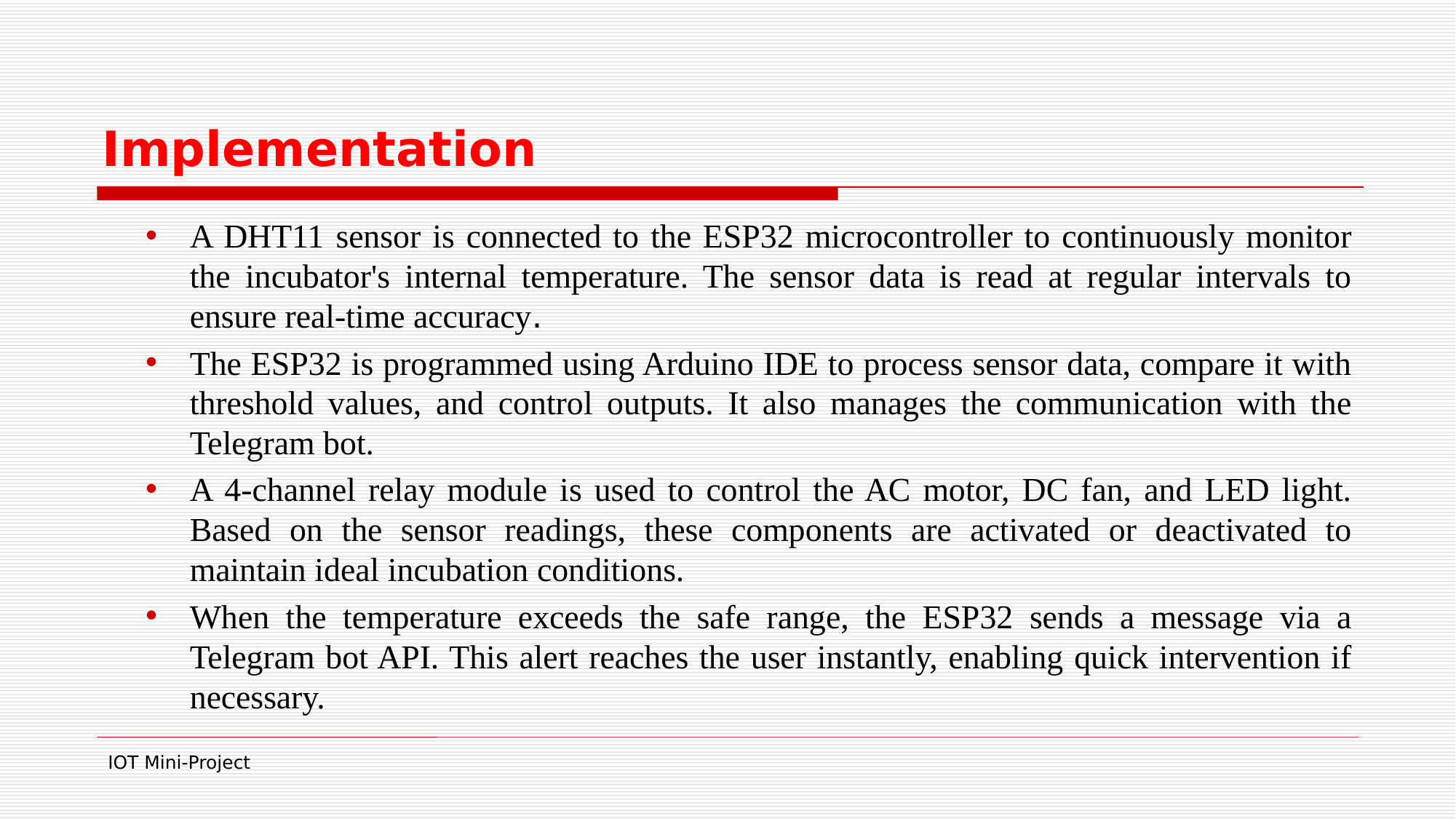

# Implementation
A DHT11 sensor is connected to the ESP32 microcontroller to continuously monitor the incubator's internal temperature. The sensor data is read at regular intervals to ensure real-time accuracy.
The ESP32 is programmed using Arduino IDE to process sensor data, compare it with threshold values, and control outputs. It also manages the communication with the Telegram bot.
A 4-channel relay module is used to control the AC motor, DC fan, and LED light. Based on the sensor readings, these components are activated or deactivated to maintain ideal incubation conditions.
When the temperature exceeds the safe range, the ESP32 sends a message via a Telegram bot API. This alert reaches the user instantly, enabling quick intervention if necessary.

IOT Mini-Project